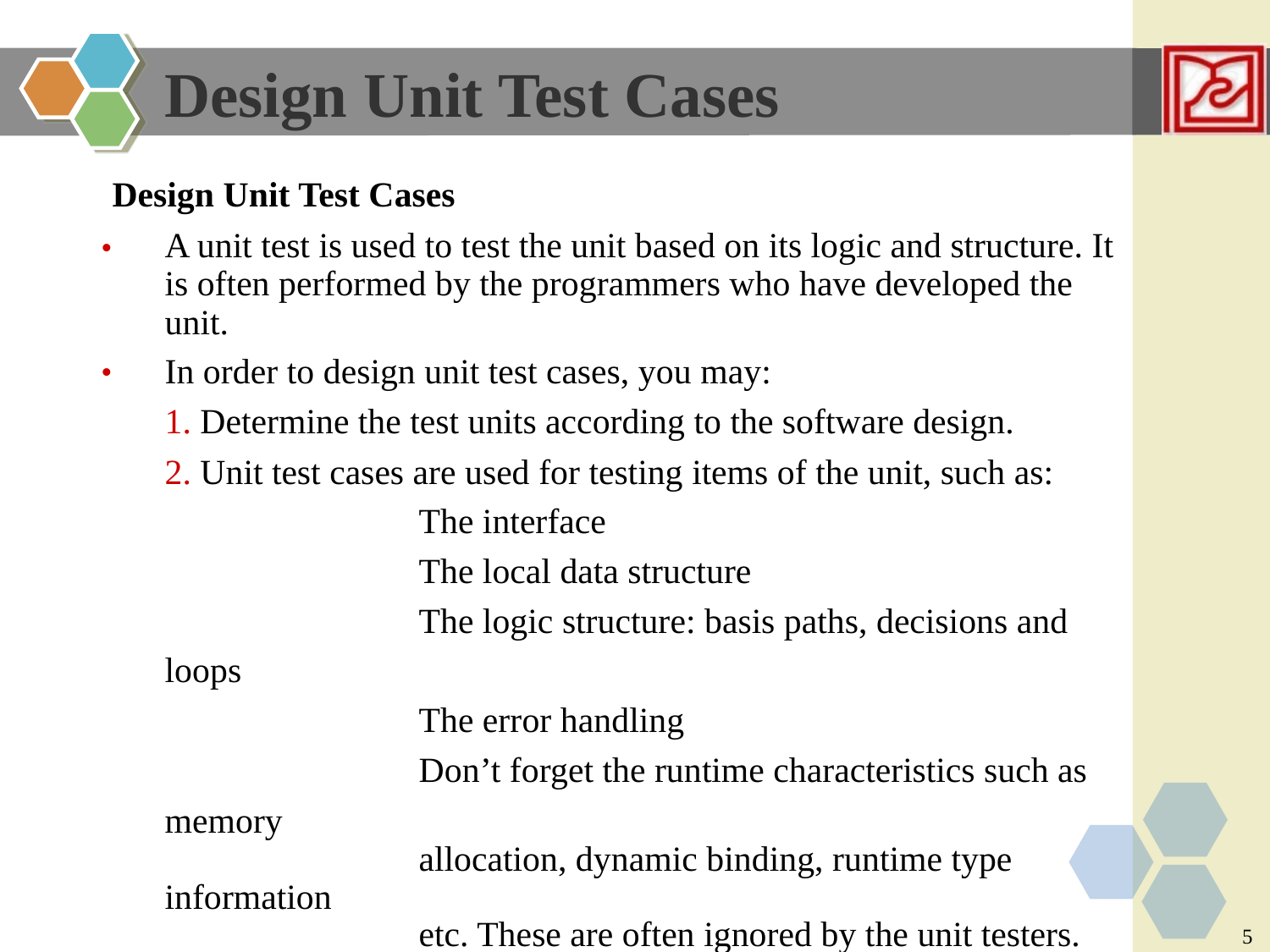

Design Unit Test Cases
Design Unit Test Cases
•

•
A unit test is used to test the unit based on its logic and structure. It is often performed by the programmers who have developed the unit.
In order to design unit test cases, you may:
1. Determine the test units according to the software design.
2. Unit test cases are used for testing items of the unit, such as:
		The interface
		The local data structure
		The logic structure: basis paths, decisions and loops
		The error handling
		Don’t forget the runtime characteristics such as memory
		allocation, dynamic binding, runtime type information
		etc. These are often ignored by the unit testers.
5